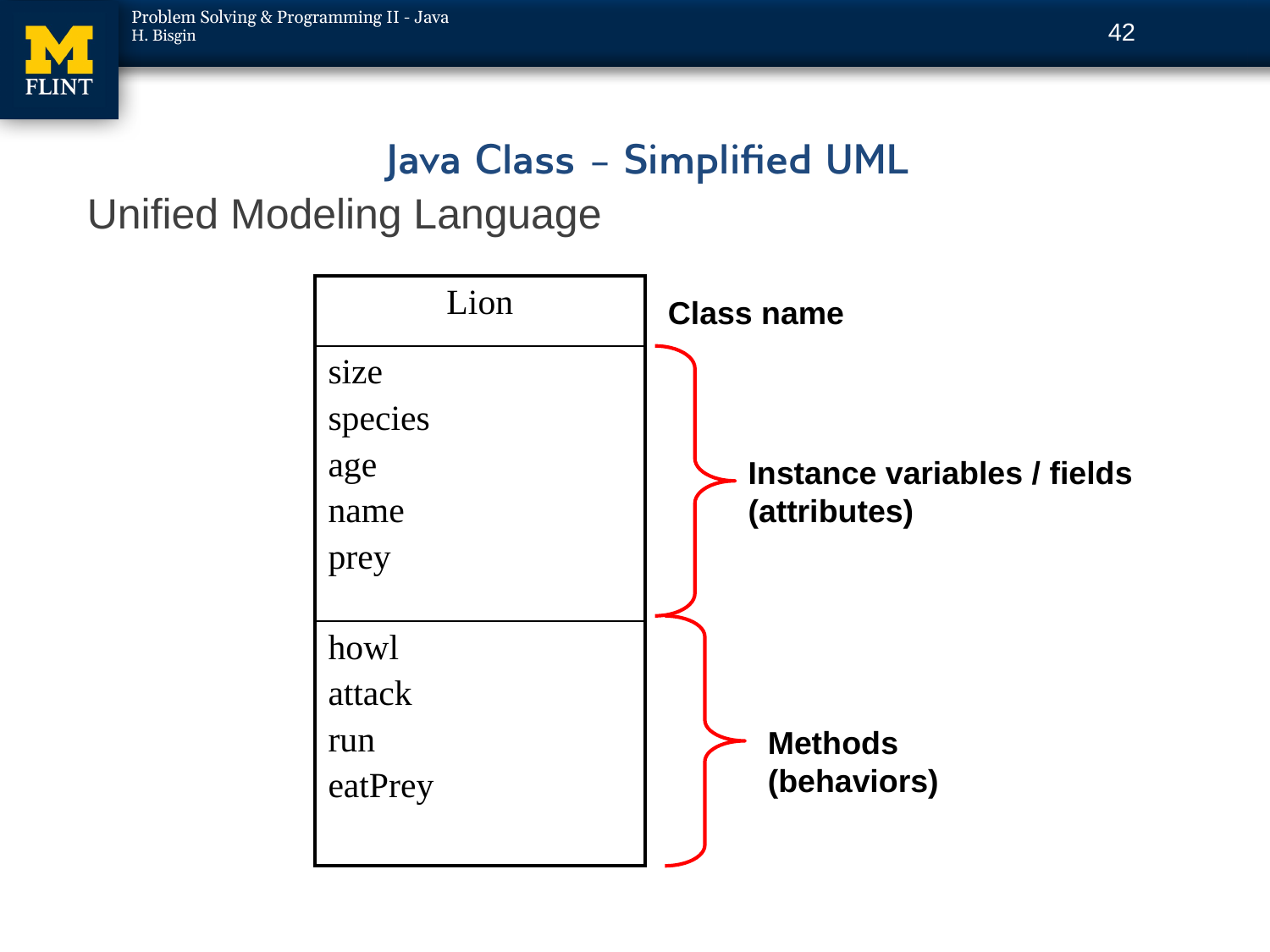

42
# Java Class – Simplified UML
Unified Modeling Language
| Lion |
| --- |
| size species age name prey |
| howl attack run eatPrey |
Class name

Instance variables / fields (attributes)

Methods (behaviors)